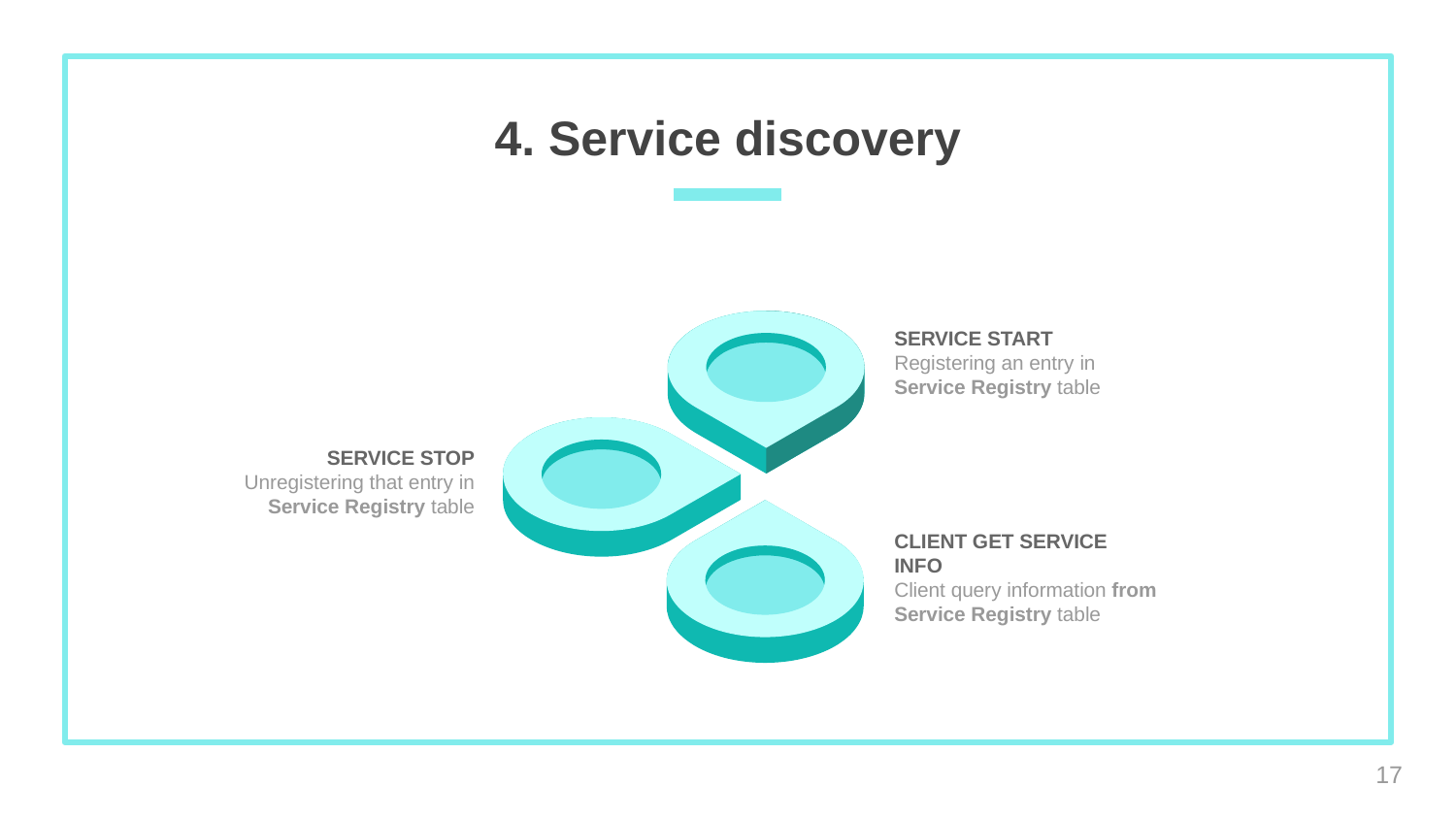

# 4. Service discovery

SERVICE START
Registering an entry in Service Registry table

SERVICE STOP
Unregistering that entry in Service Registry table

CLIENT GET SERVICE INFO
Client query information from Service Registry table
17